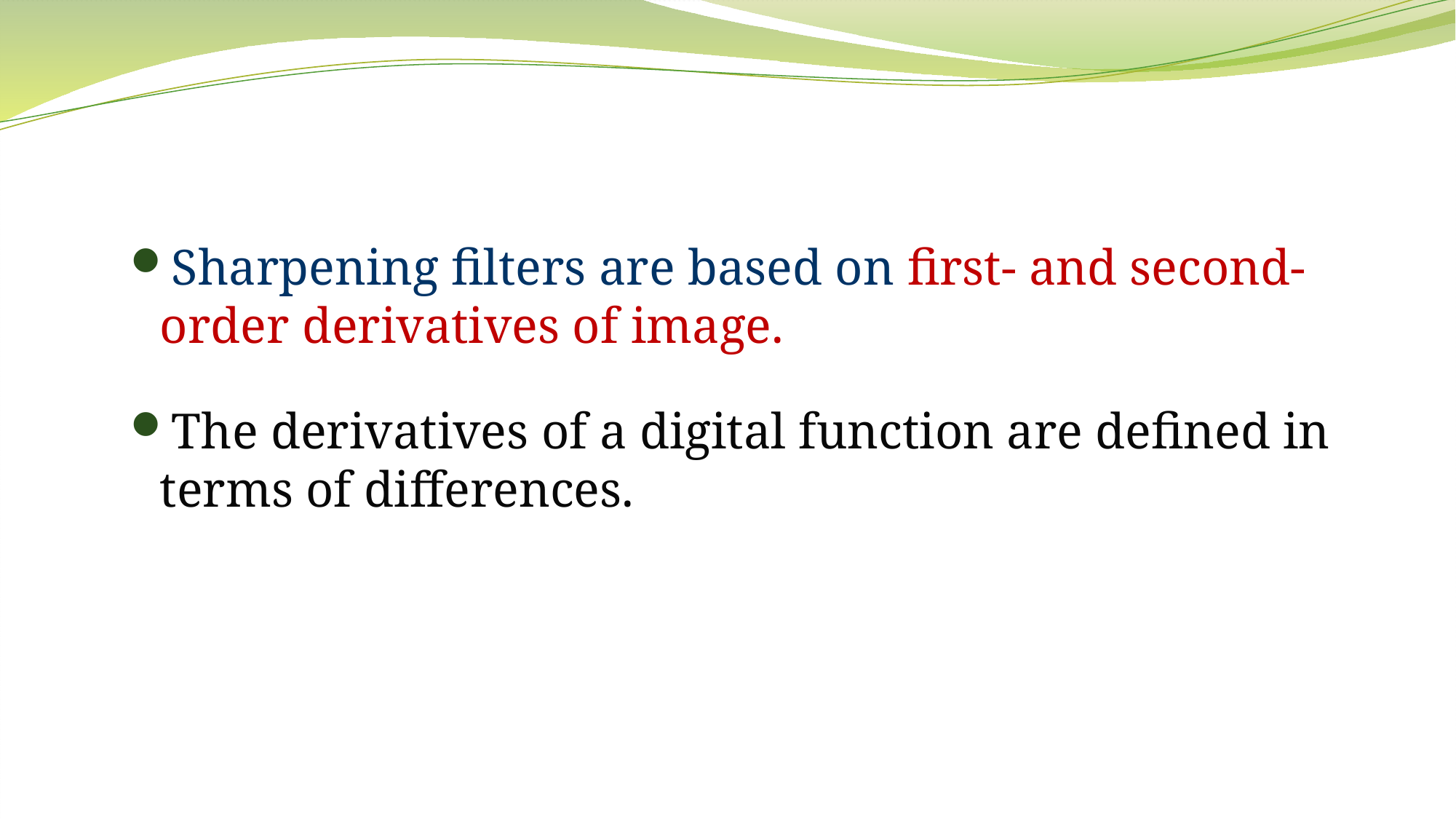

Sharpening filters are based on first- and second-order derivatives of image.

The derivatives of a digital function are defined in terms of differences.